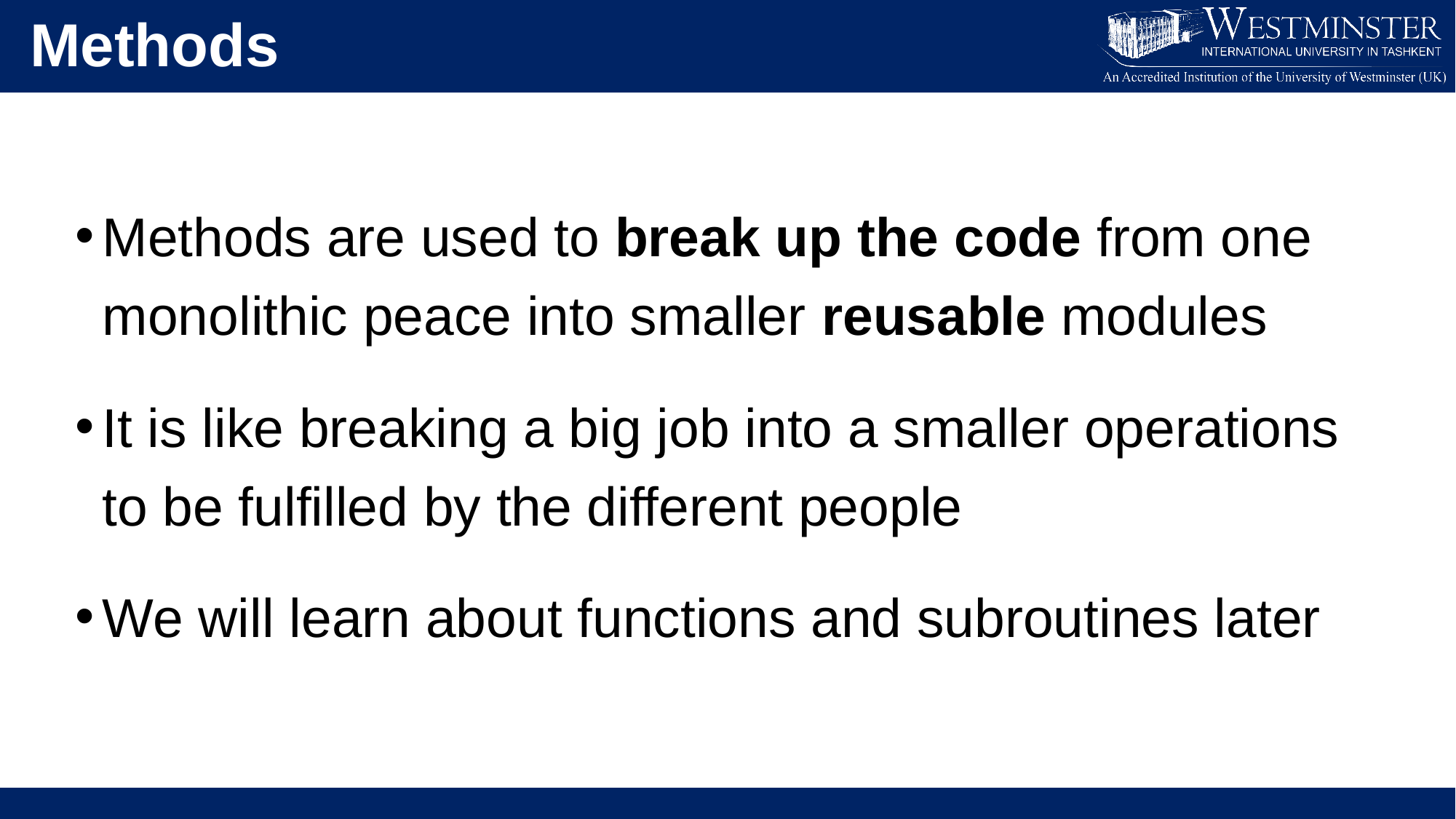

Methods
Methods are used to break up the code from one monolithic peace into smaller reusable modules
It is like breaking a big job into a smaller operations to be fulfilled by the different people
We will learn about functions and subroutines later